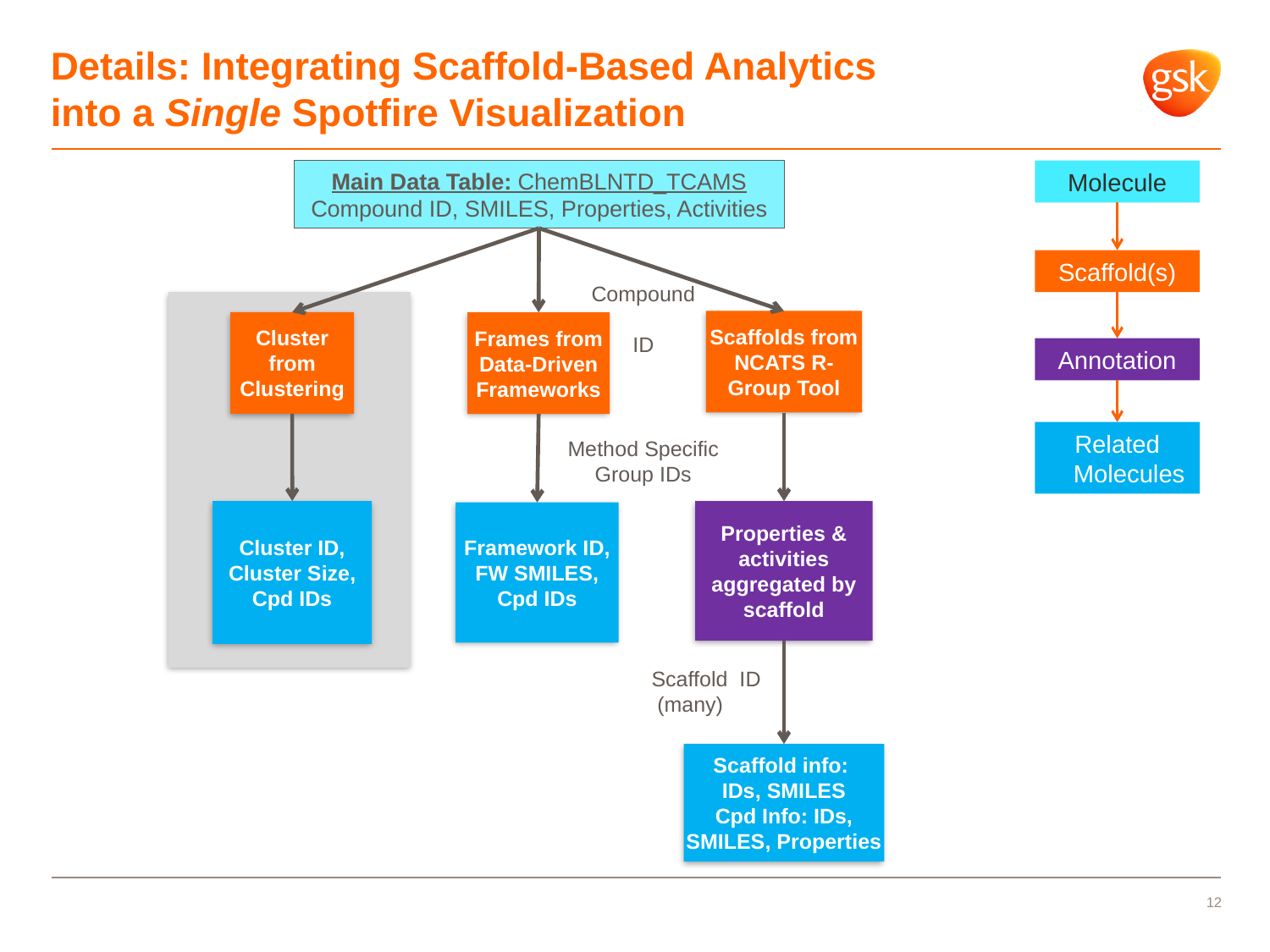

# Details: Integrating Scaffold-Based Analytics into a Single Spotfire Visualization
Molecule
Main Data Table: ChemBLNTD_TCAMS
Compound ID, SMILES, Properties, Activities
Scaffold(s)
Compound
ID

Scaffolds from NCATS R-Group Tool
Cluster from Clustering
Frames from Data-Driven
Frameworks
Annotation
Related Molecules
Method Specific Group IDs
Cluster ID, Cluster Size, Cpd IDs
Properties & activities aggregated by scaffold
Framework ID,
FW SMILES,
Cpd IDs
Scaffold  ID
 (many)
Scaffold info:
IDs, SMILES
Cpd Info: IDs, SMILES, Properties
12